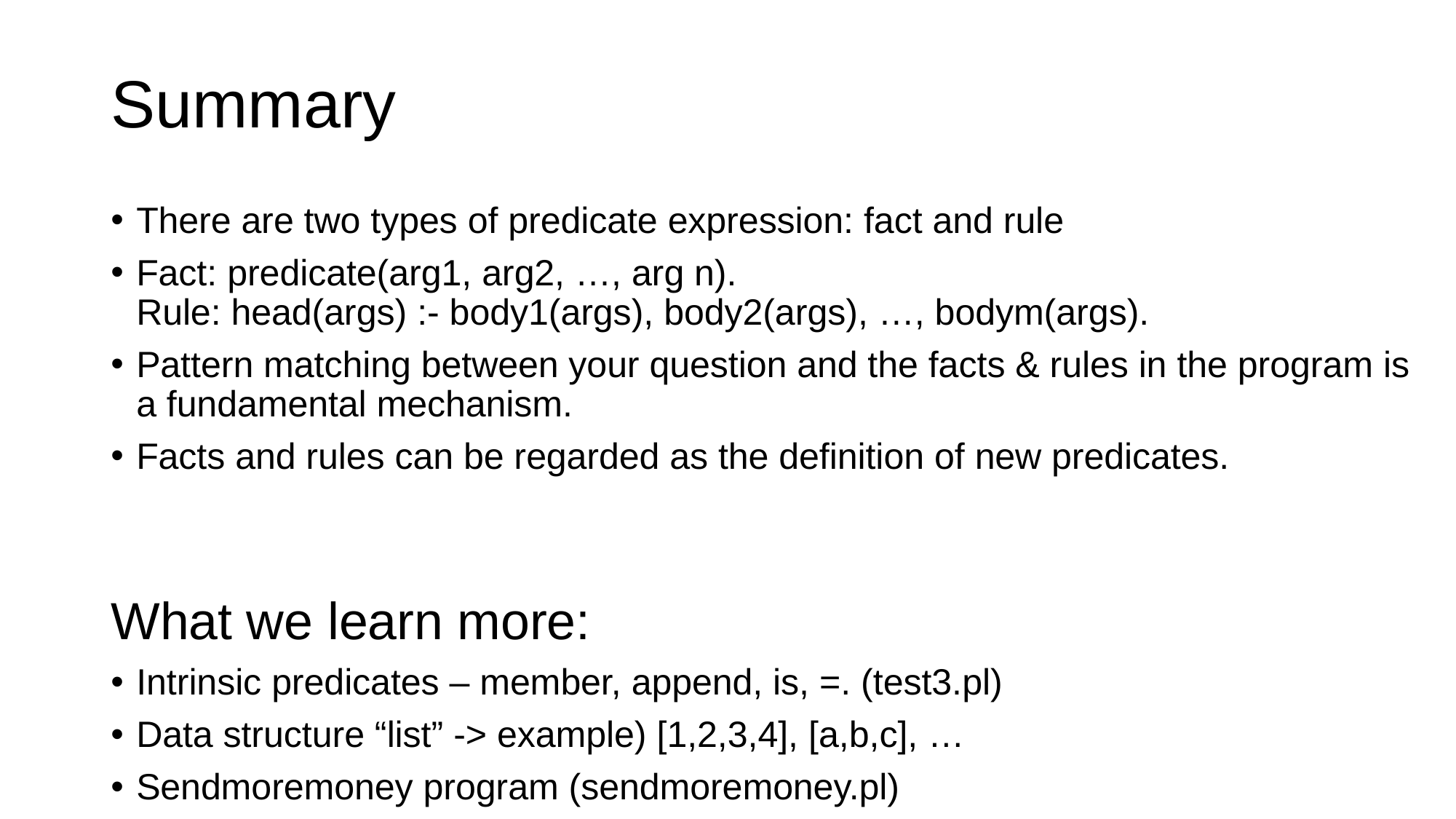

# Summary
There are two types of predicate expression: fact and rule
Fact: predicate(arg1, arg2, …, arg n).
Rule: head(args) :- body1(args), body2(args), …, bodym(args).
Pattern matching between your question and the facts & rules in the program is a fundamental mechanism.
Facts and rules can be regarded as the definition of new predicates.

What we learn more:
Intrinsic predicates – member, append, is, =. (test3.pl)
Data structure “list” -> example) [1,2,3,4], [a,b,c], …
Sendmoremoney program (sendmoremoney.pl)